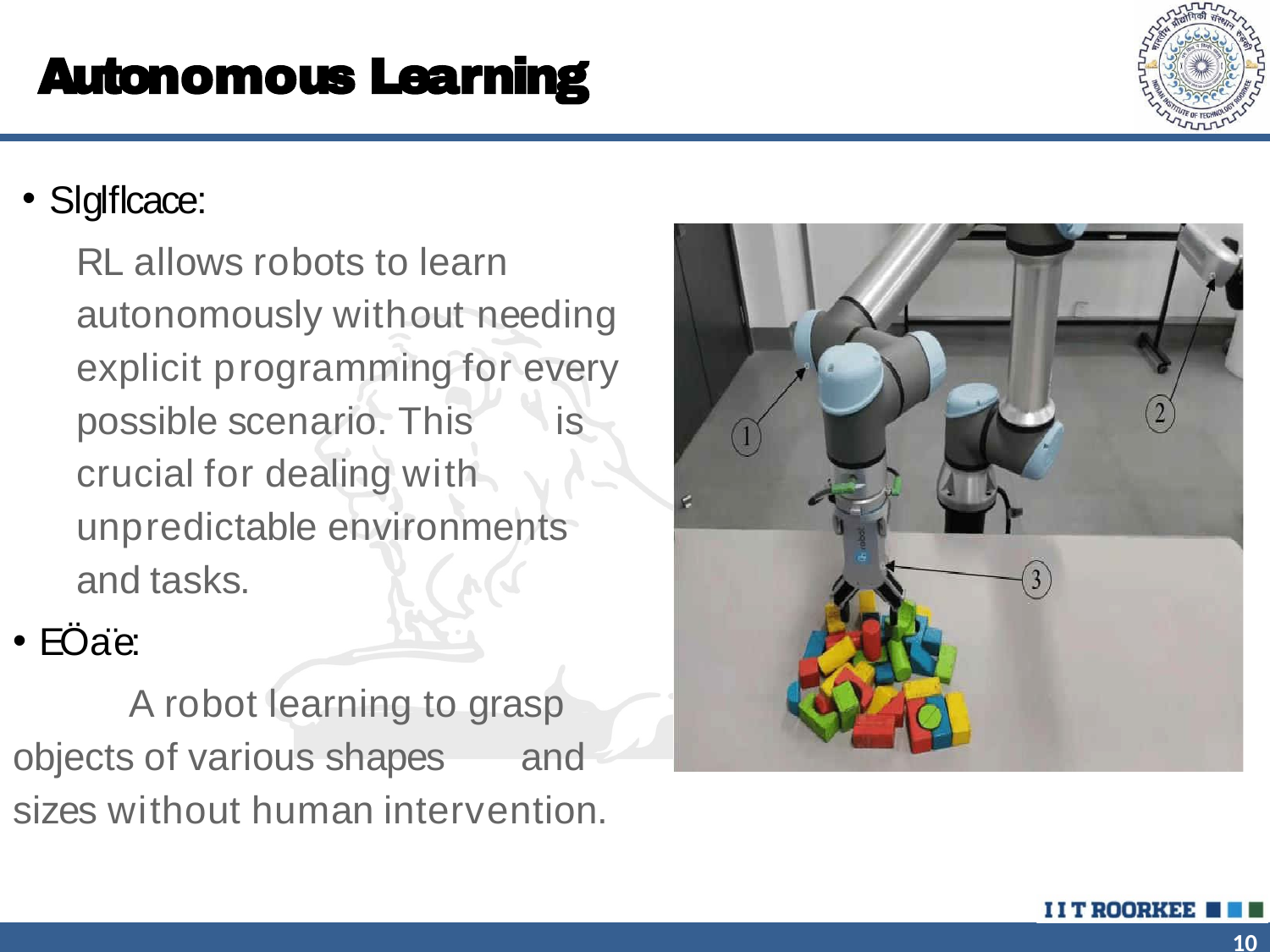

# Autonomous Learning
Slglflcace:
RL allows robots to learn autonomously without needing explicit programming for every possible scenario. This	is crucial for dealing with unpredictable environments and tasks.
EÖa¨e:
A robot learning to grasp objects of various shapes	and sizes without human intervention.

10